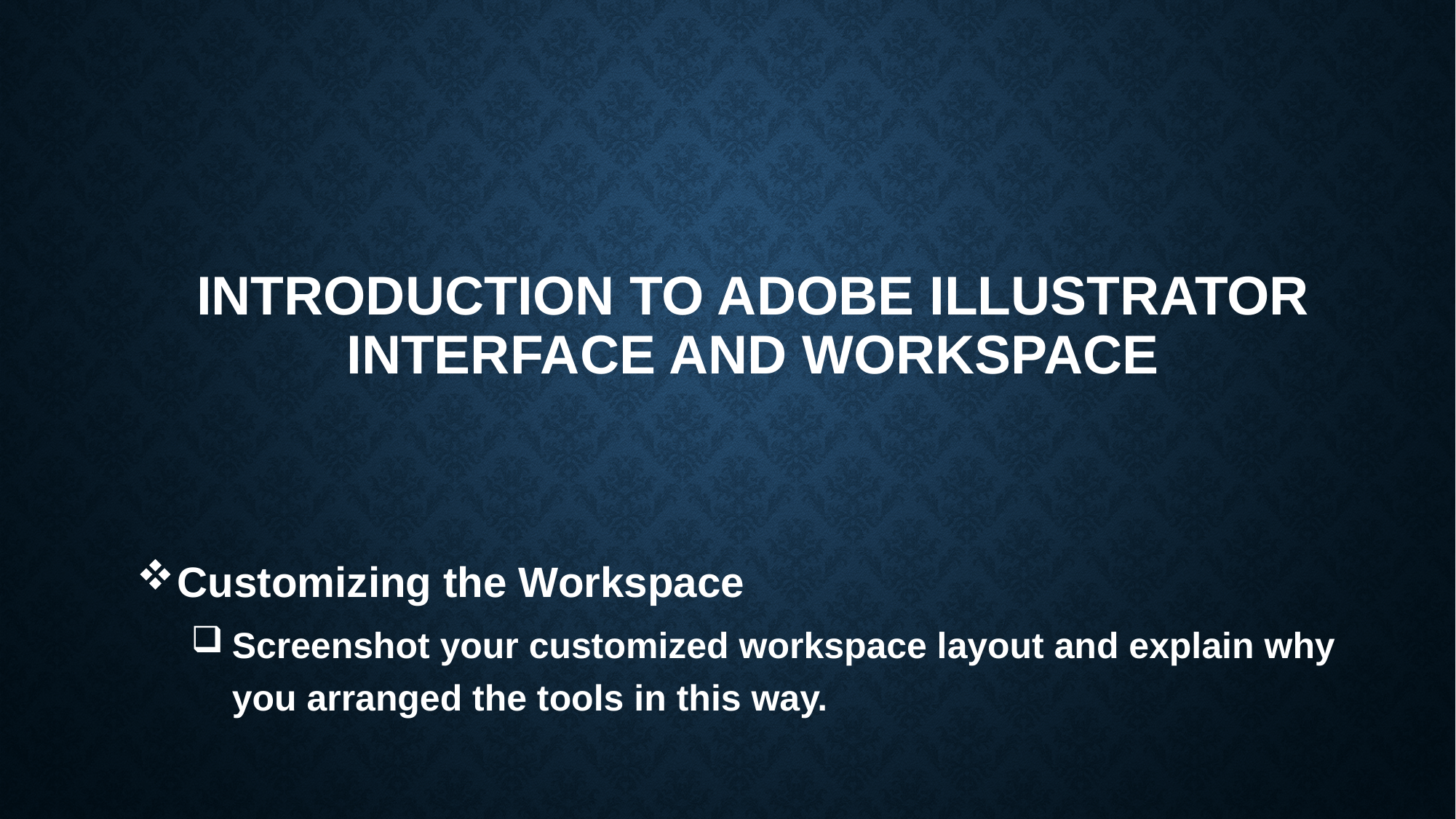

# Introduction to Adobe Illustrator Interface and Workspace
Customizing the Workspace
Screenshot your customized workspace layout and explain why you arranged the tools in this way.